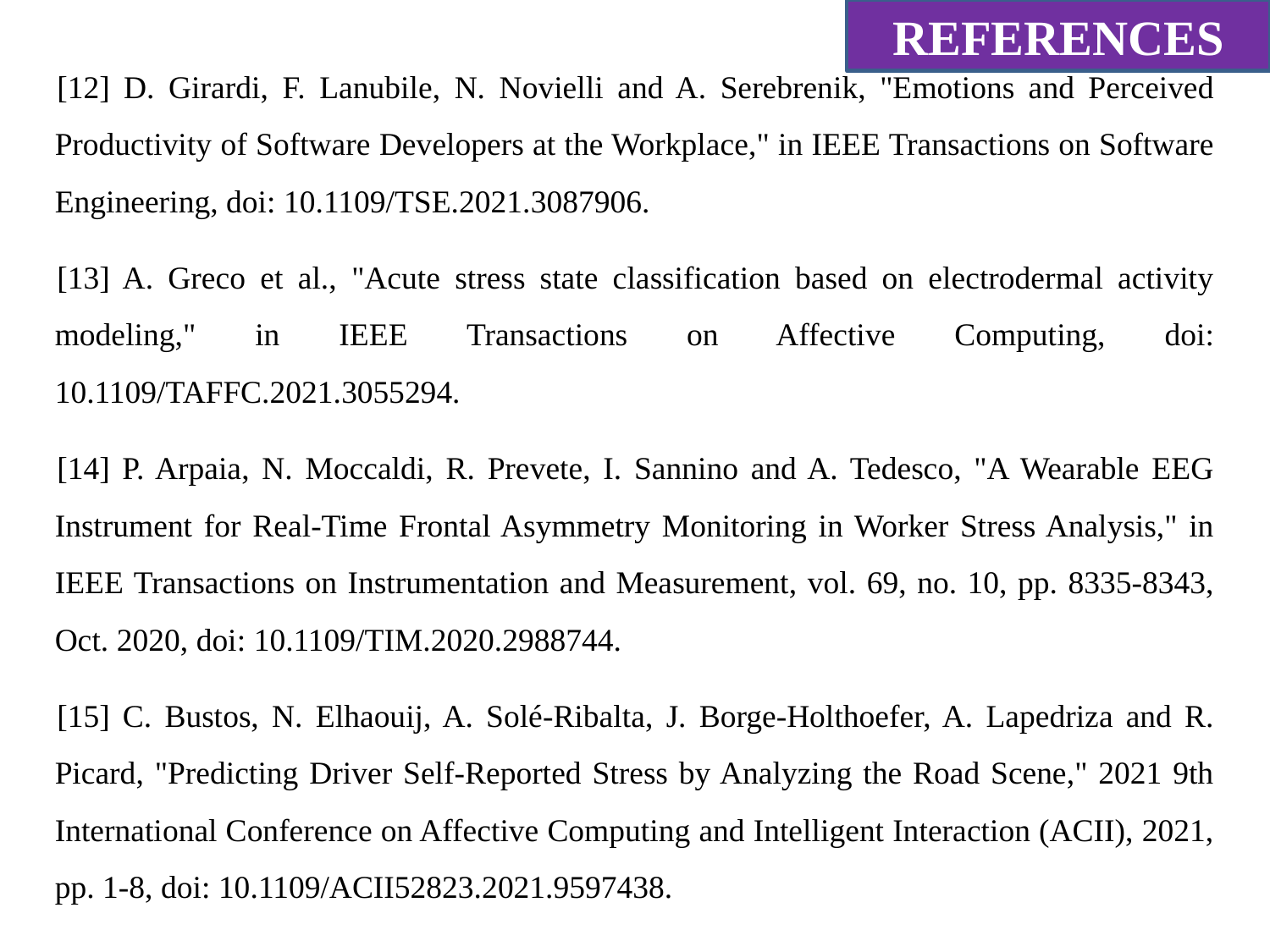

REFERENCES

[12] D. Girardi, F. Lanubile, N. Novielli and A. Serebrenik, "Emotions and Perceived Productivity of Software Developers at the Workplace," in IEEE Transactions on Software Engineering, doi: 10.1109/TSE.2021.3087906.
[13] A. Greco et al., "Acute stress state classification based on electrodermal activity modeling," in IEEE Transactions on Affective Computing, doi: 10.1109/TAFFC.2021.3055294.
[14] P. Arpaia, N. Moccaldi, R. Prevete, I. Sannino and A. Tedesco, "A Wearable EEG Instrument for Real-Time Frontal Asymmetry Monitoring in Worker Stress Analysis," in IEEE Transactions on Instrumentation and Measurement, vol. 69, no. 10, pp. 8335-8343, Oct. 2020, doi: 10.1109/TIM.2020.2988744.
[15] C. Bustos, N. Elhaouij, A. Solé-Ribalta, J. Borge-Holthoefer, A. Lapedriza and R. Picard, "Predicting Driver Self-Reported Stress by Analyzing the Road Scene," 2021 9th International Conference on Affective Computing and Intelligent Interaction (ACII), 2021, pp. 1-8, doi: 10.1109/ACII52823.2021.9597438.